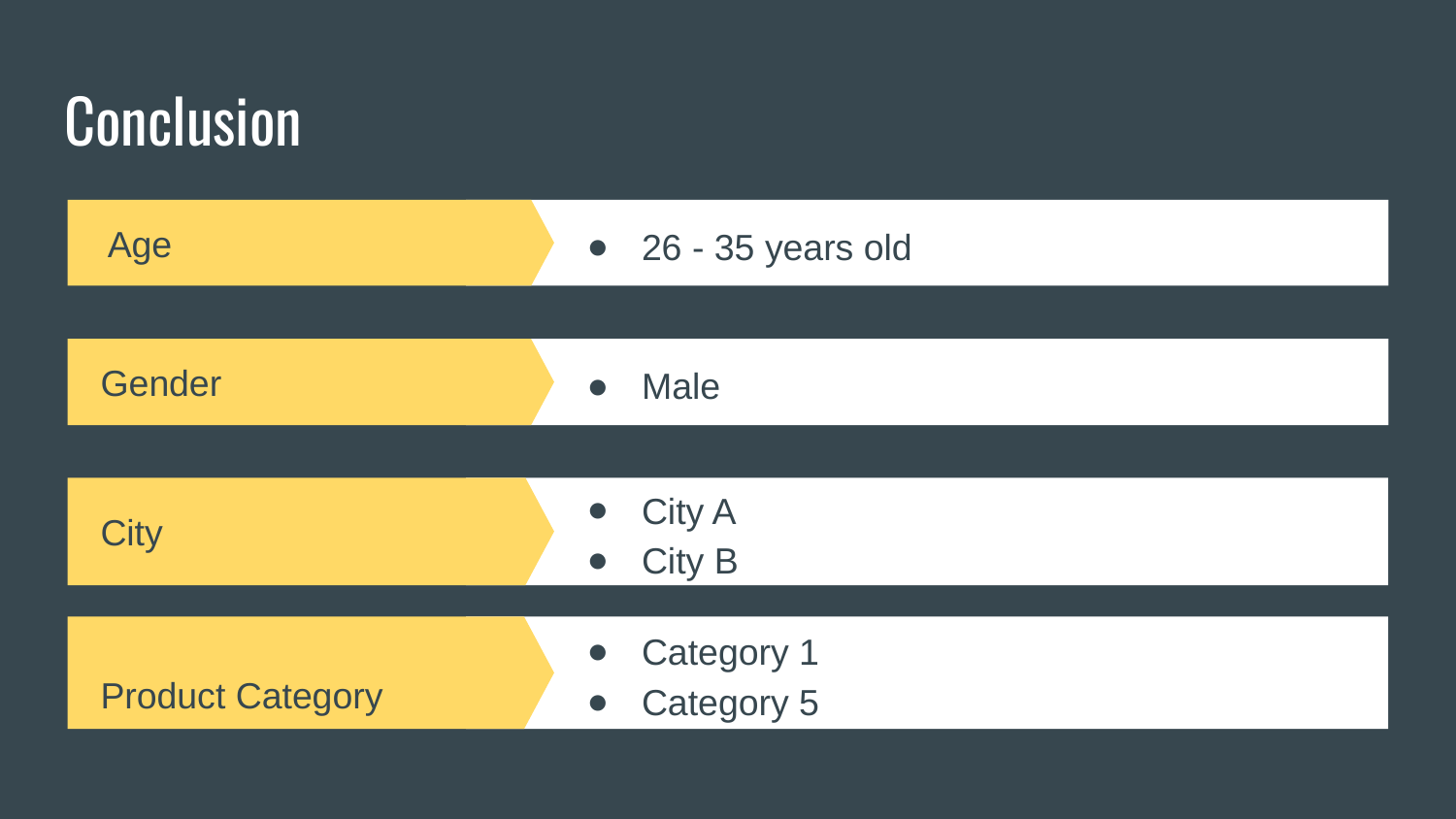

# Conclusion
Age
26 - 35 years old

Gender
Male

City
City A
City B

Category 1
Category 5

Product Category